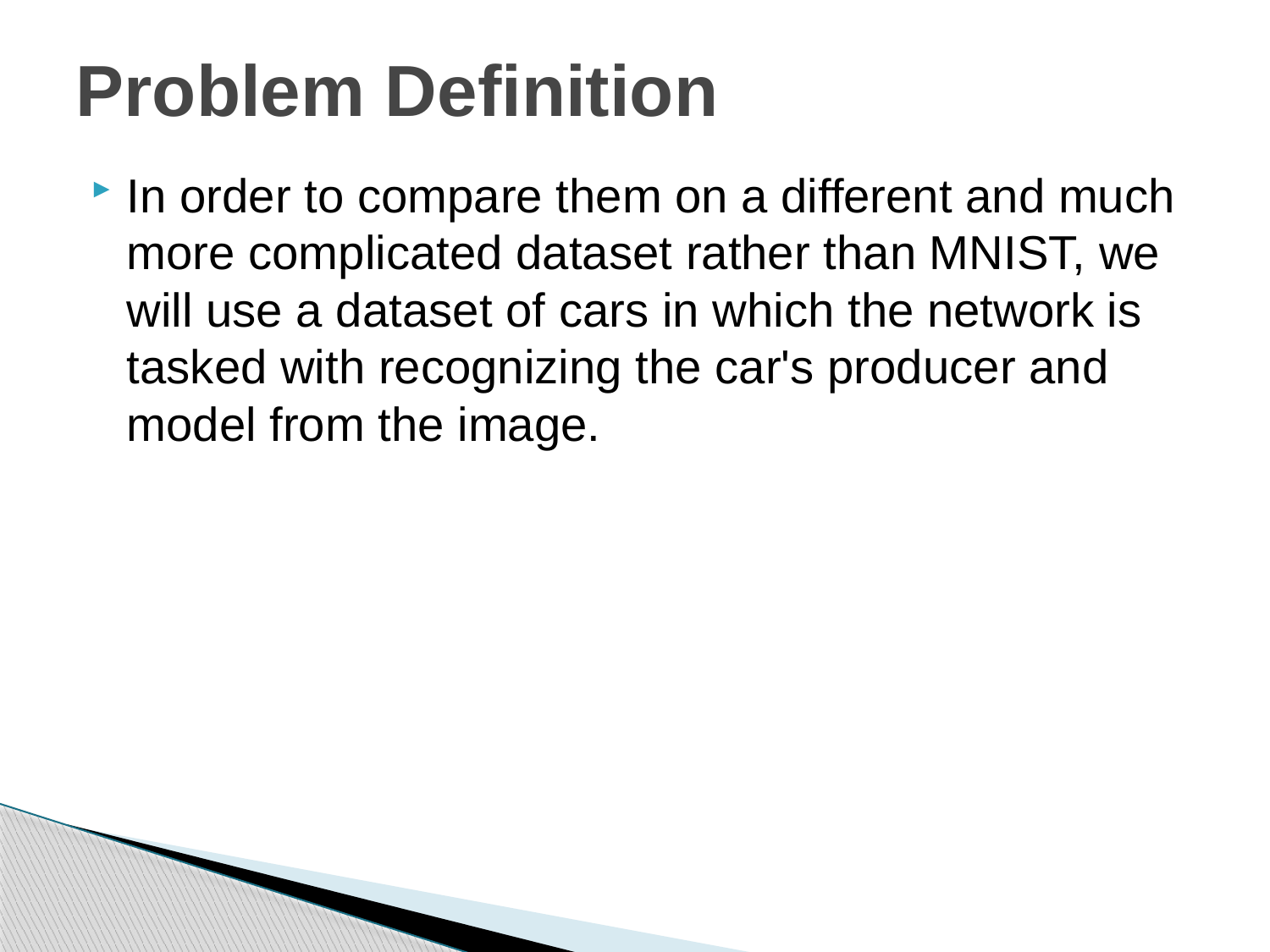

# Problem Definition
In order to compare them on a different and much more complicated dataset rather than MNIST, we will use a dataset of cars in which the network is tasked with recognizing the car's producer and model from the image.